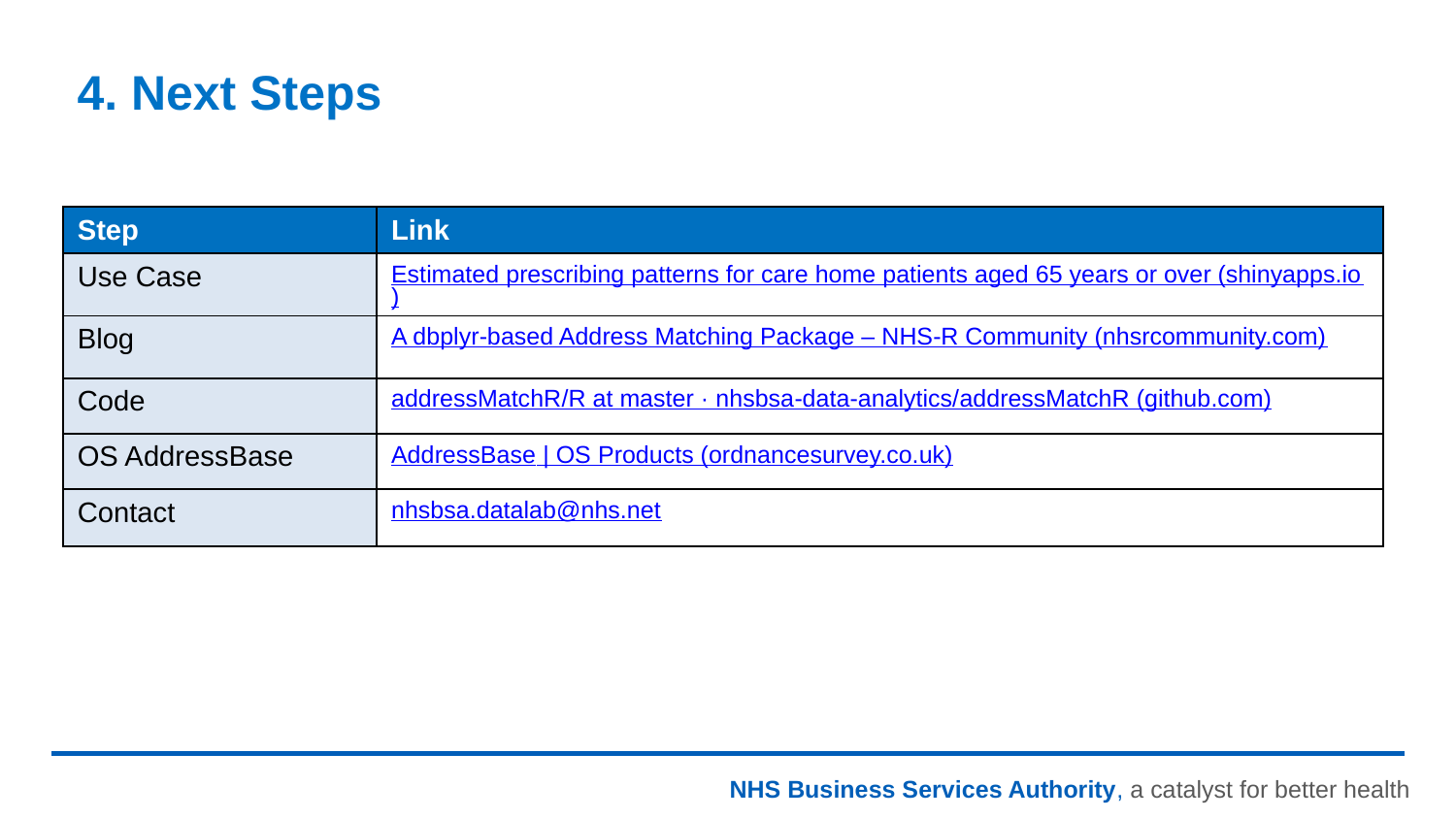

# 4. Next Steps
| Step | Link |
| --- | --- |
| Use Case | Estimated prescribing patterns for care home patients aged 65 years or over (shinyapps.io) |
| Blog | A dbplyr-based Address Matching Package – NHS-R Community (nhsrcommunity.com) |
| Code | addressMatchR/R at master · nhsbsa-data-analytics/addressMatchR (github.com) |
| OS AddressBase | AddressBase | OS Products (ordnancesurvey.co.uk) |
| Contact | nhsbsa.datalab@nhs.net |